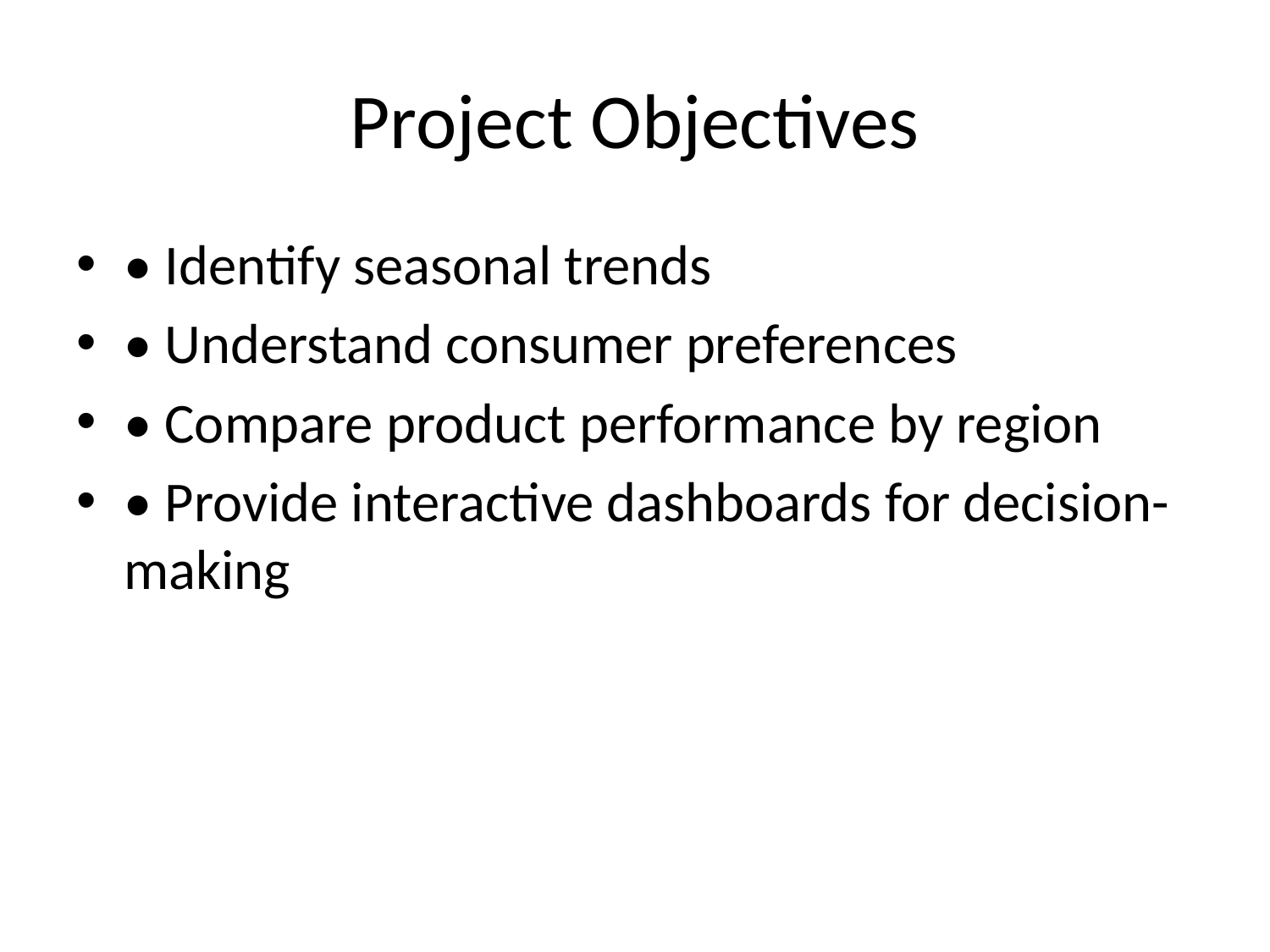

# Project Objectives
• Identify seasonal trends
• Understand consumer preferences
• Compare product performance by region
• Provide interactive dashboards for decision-making